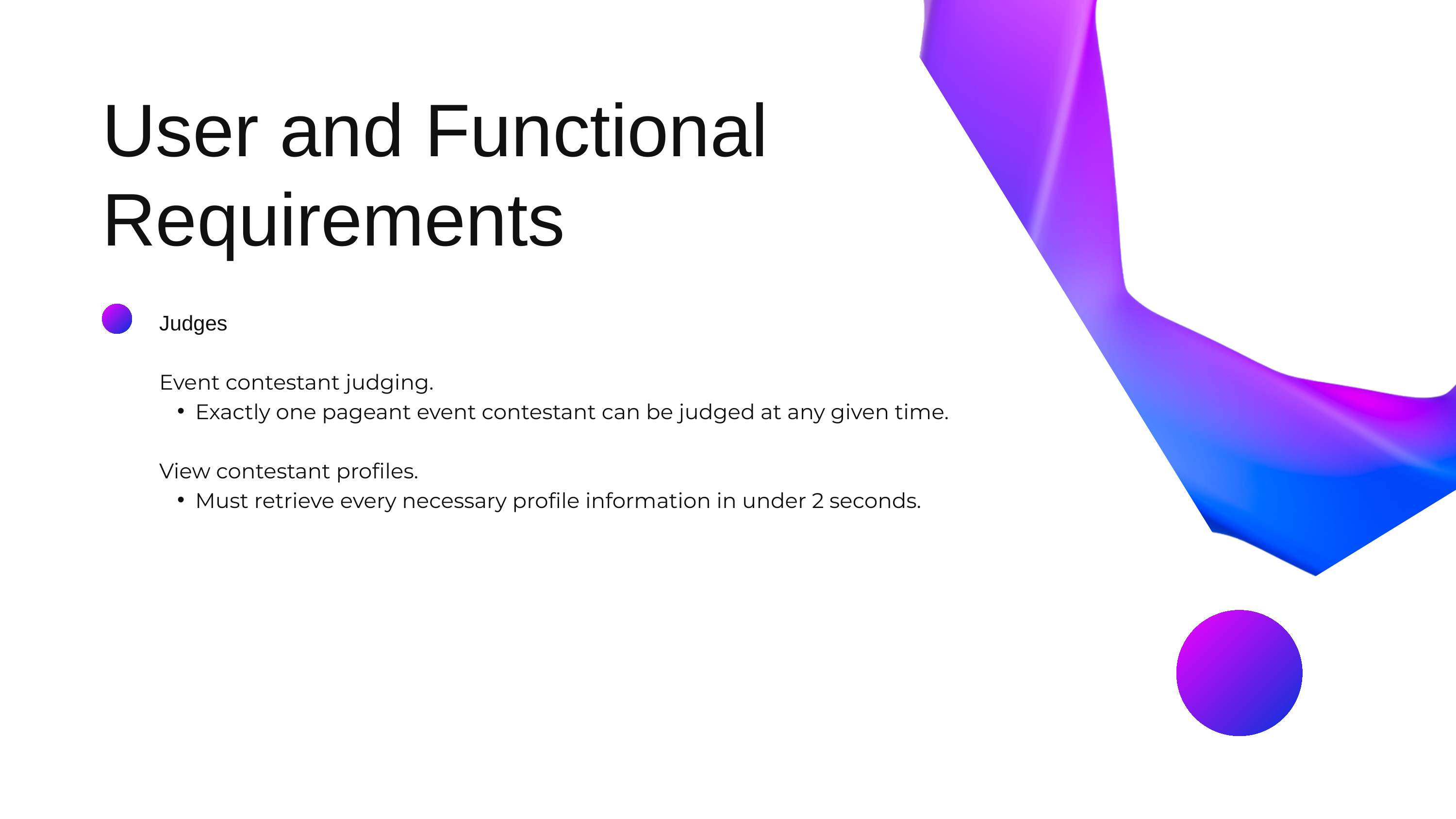

User and Functional Requirements

Judges

Event contestant judging.
Exactly one pageant event contestant can be judged at any given time.

View contestant profiles.
Must retrieve every necessary profile information in under 2 seconds.